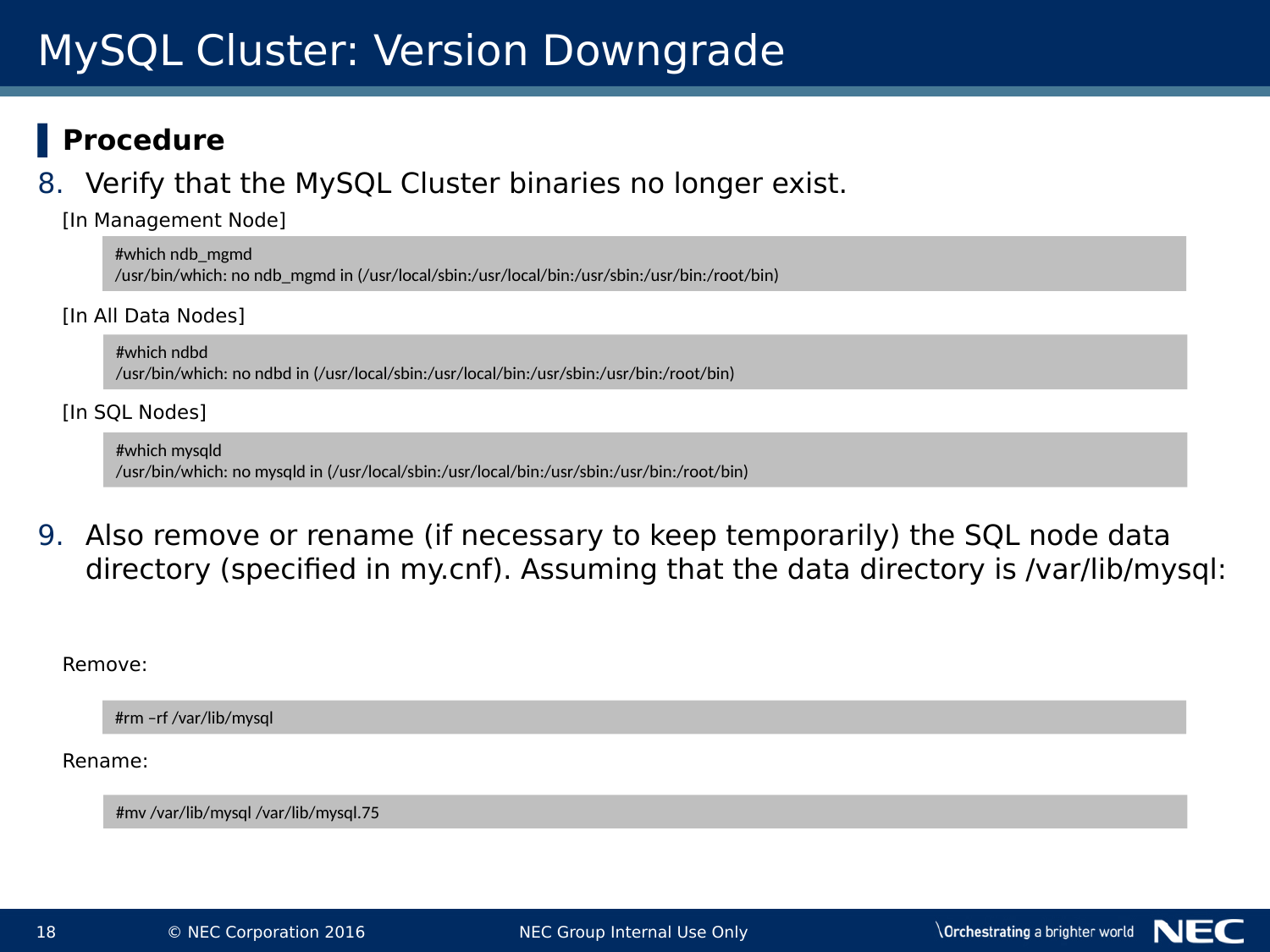

# MySQL Cluster: Version Downgrade
Procedure
Verify that the MySQL Cluster binaries no longer exist.
    [In Management Node]

    [In All Data Nodes]

    [In SQL Nodes]

Also remove or rename (if necessary to keep temporarily) the SQL node data directory (specified in my.cnf). Assuming that the data directory is /var/lib/mysql:

    Remove:

    Rename:

#which ndb_mgmd
/usr/bin/which: no ndb_mgmd in (/usr/local/sbin:/usr/local/bin:/usr/sbin:/usr/bin:/root/bin)
#which ndbd
/usr/bin/which: no ndbd in (/usr/local/sbin:/usr/local/bin:/usr/sbin:/usr/bin:/root/bin)
#which mysqld
/usr/bin/which: no mysqld in (/usr/local/sbin:/usr/local/bin:/usr/sbin:/usr/bin:/root/bin)
#rm –rf /var/lib/mysql
#mv /var/lib/mysql /var/lib/mysql.75